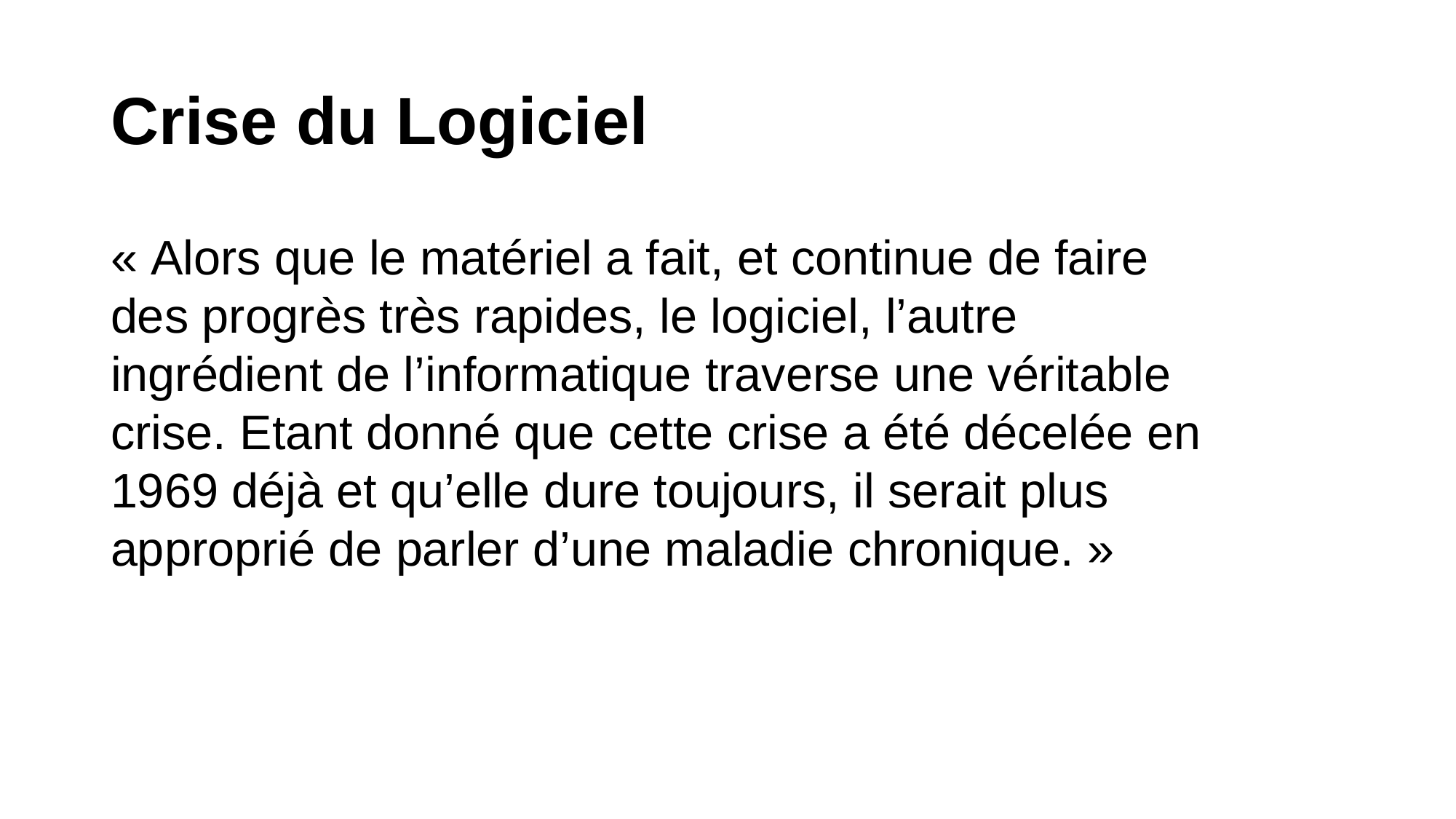

# Crise du Logiciel
« Alors que le matériel a fait, et continue de faire des progrès très rapides, le logiciel, l’autre ingrédient de l’informatique traverse une véritable crise. Etant donné que cette crise a été décelée en 1969 déjà et qu’elle dure toujours, il serait plus approprié de parler d’une maladie chronique. »